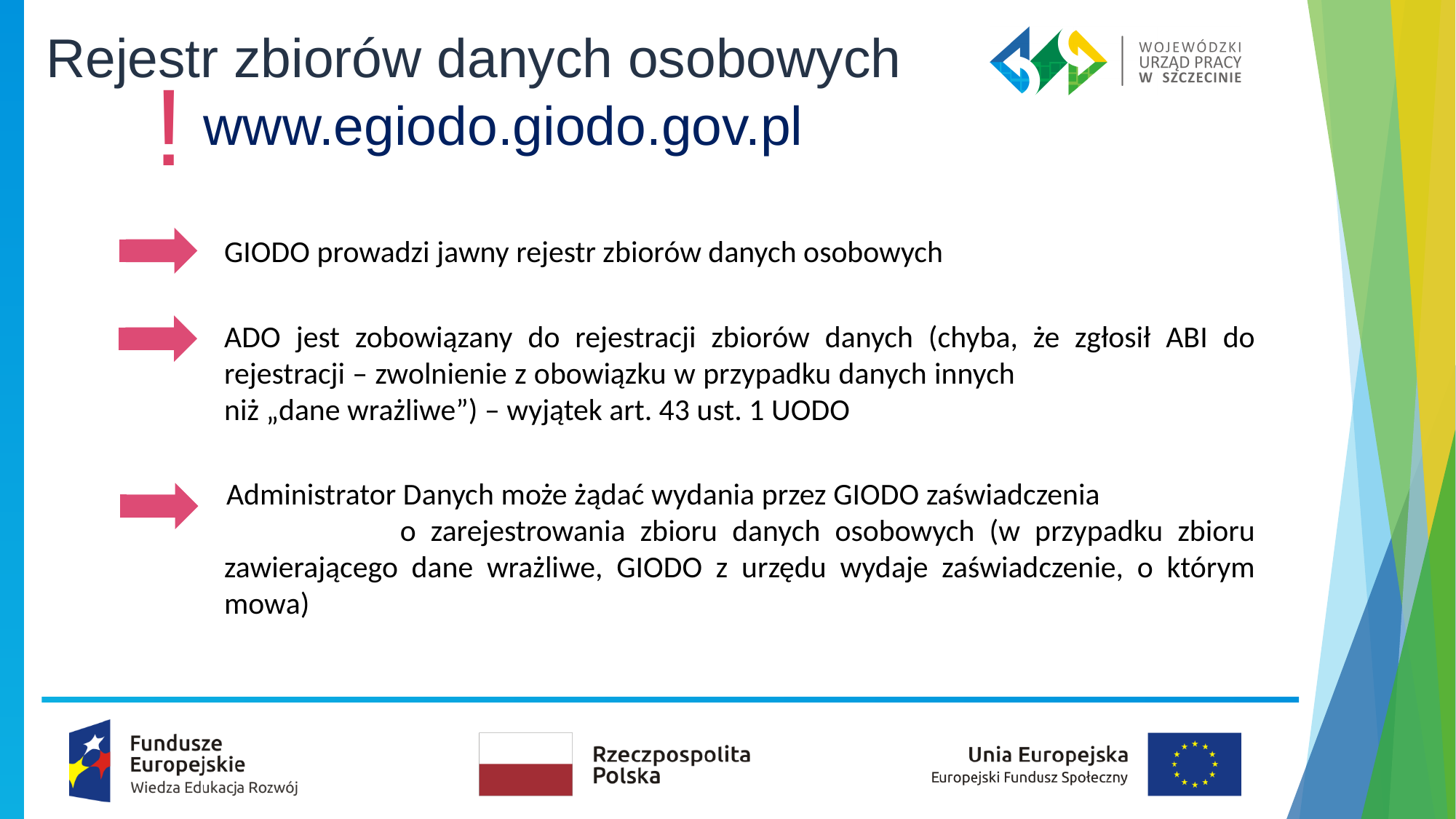

Rejestr zbiorów danych osobowych
!
www.egiodo.giodo.gov.pl
	GIODO prowadzi jawny rejestr zbiorów danych osobowych

	ADO jest zobowiązany do rejestracji zbiorów danych (chyba, że zgłosił ABI do rejestracji – zwolnienie z obowiązku w przypadku danych innych                                 niż „dane wrażliwe”) – wyjątek art. 43 ust. 1 UODO

        Administrator Danych może żądać wydania przez GIODO zaświadczenia                                   o zarejestrowania zbioru danych osobowych (w przypadku zbioru zawierającego dane wrażliwe, GIODO z urzędu wydaje zaświadczenie, o którym mowa)